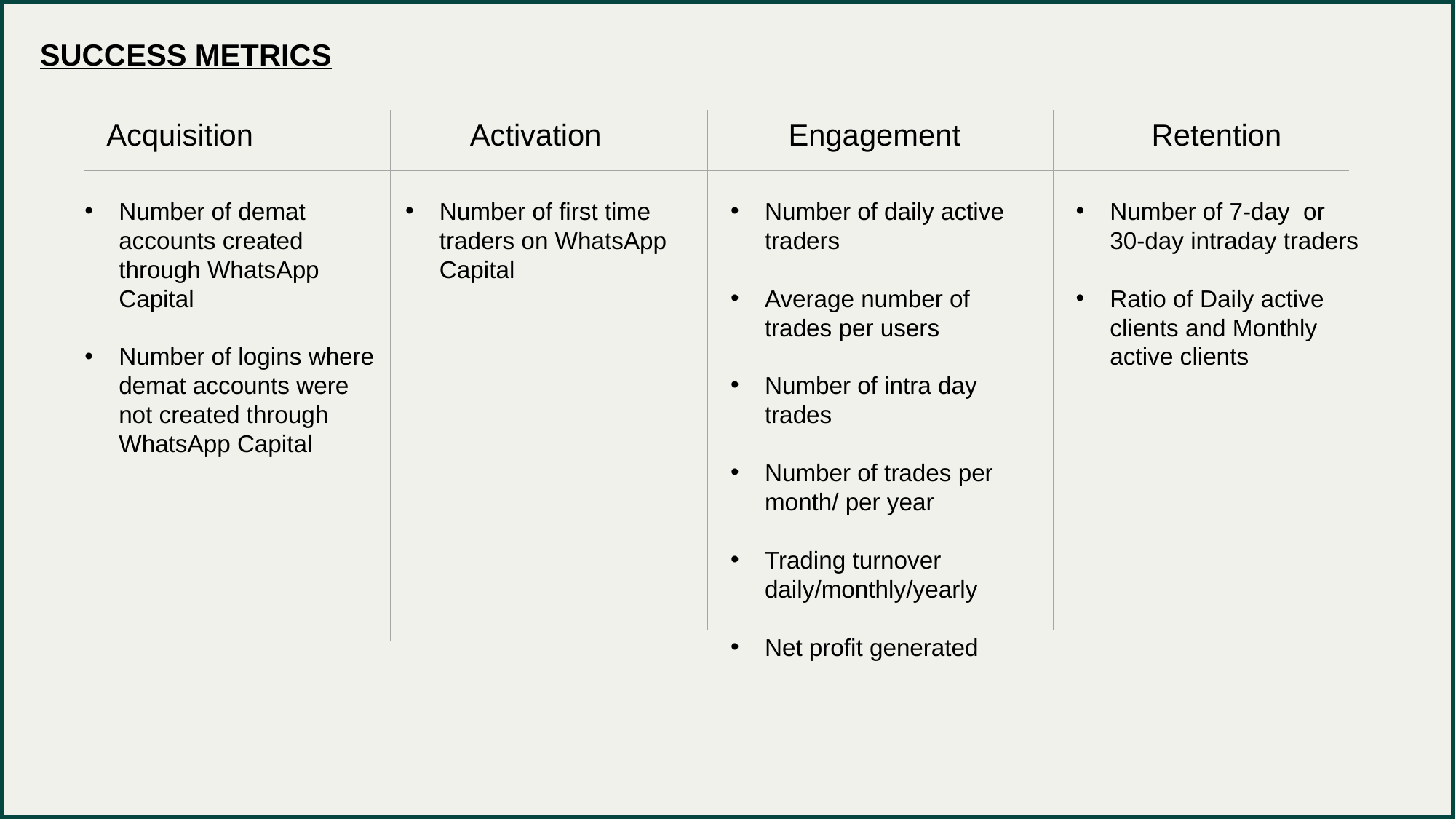

SUCCESS METRICS
Acquisition
Activation
Engagement
Retention
Number of demat accounts created through WhatsApp Capital

Number of logins where demat accounts were not created through WhatsApp Capital

Number of first time traders on WhatsApp Capital

Number of daily active traders

Average number of trades per users

Number of intra day trades

Number of trades per month/ per year

Trading turnover daily/monthly/yearly

Net profit generated

Number of 7-day  or 30-day intraday traders

Ratio of Daily active clients and Monthly active clients